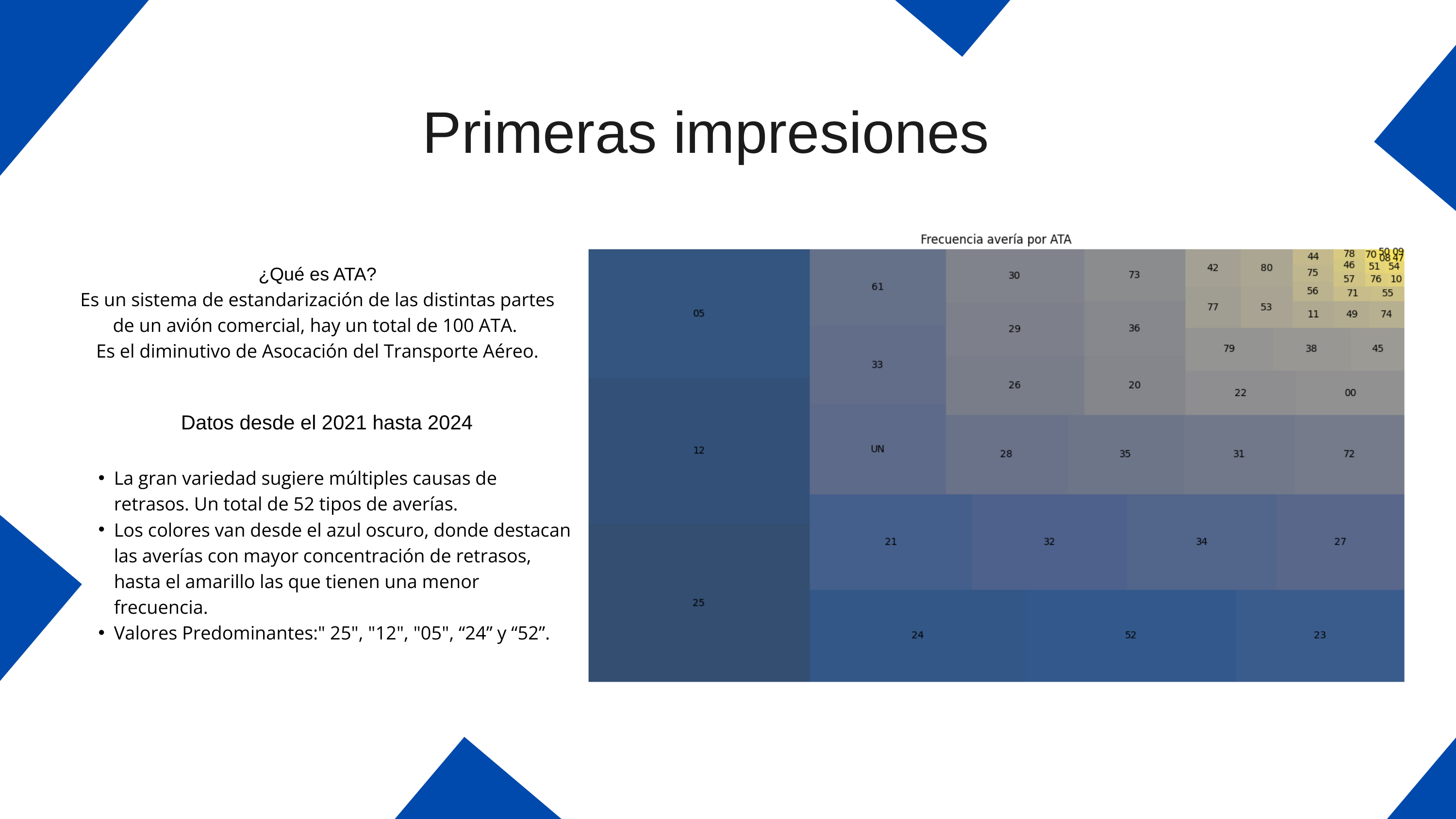

Primeras impresiones

¿Qué es ATA?
Es un sistema de estandarización de las distintas partes de un avión comercial, hay un total de 100 ATA.
Es el diminutivo de Asocación del Transporte Aéreo.

La gran variedad sugiere múltiples causas de retrasos. Un total de 52 tipos de averías.
Los colores van desde el azul oscuro, donde destacan las averías con mayor concentración de retrasos, hasta el amarillo las que tienen una menor frecuencia.
Valores Predominantes:" 25", "12", "05", “24” y “52”.

Datos desde el 2021 hasta 2024